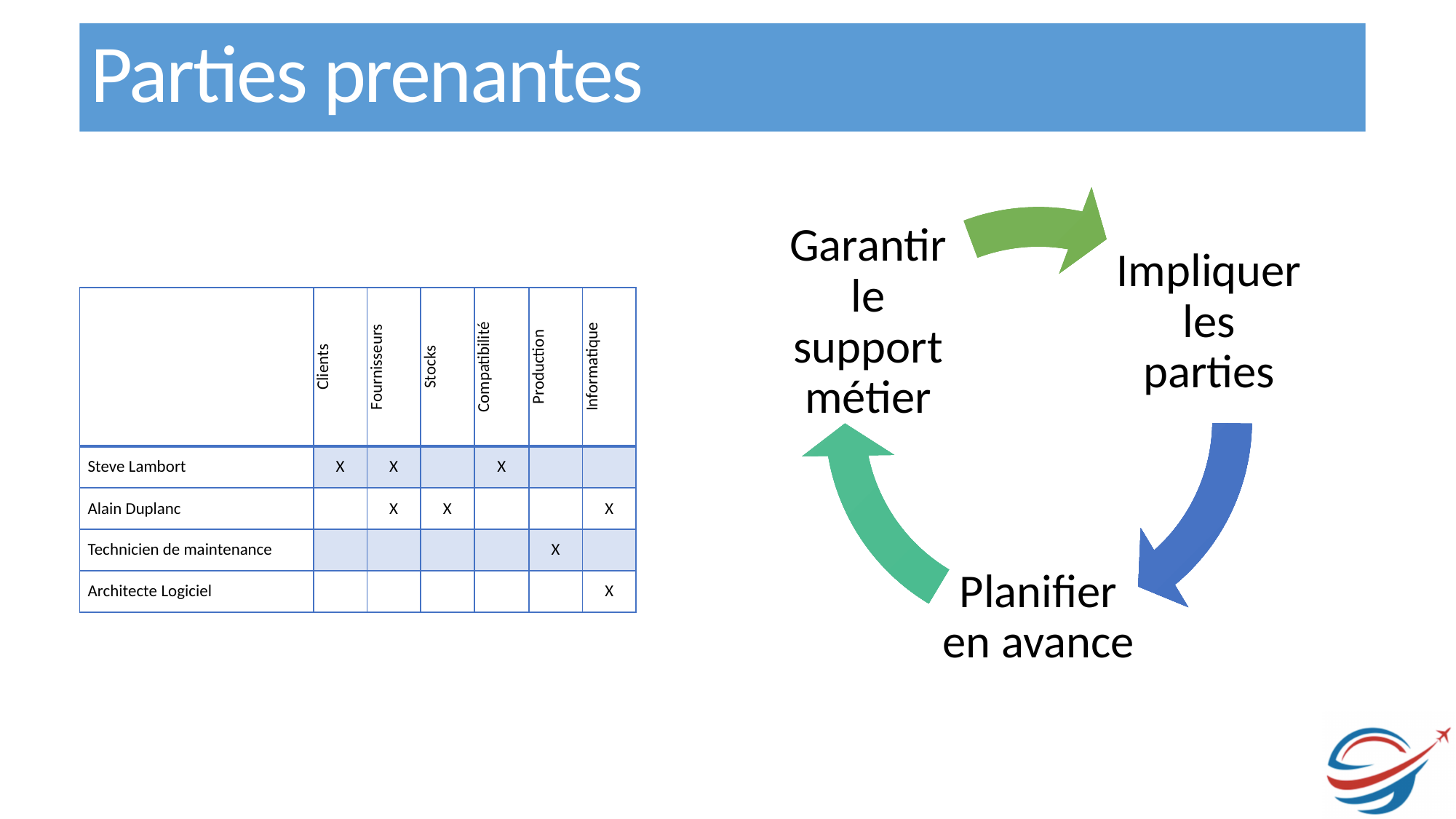

# Parties prenantes
Impliquer les parties
Planifier en avance
Garantir le support métier
|  | Clients | Fournisseurs | Stocks | Compatibilité | Production | Informatique |
| --- | --- | --- | --- | --- | --- | --- |
| Steve Lambort | X | X |  | X |  |  |
| Alain Duplanc |  | X | X |  |  | X |
| Technicien de maintenance |  |  |  |  | X |  |
| Architecte Logiciel |  |  |  |  |  | X |